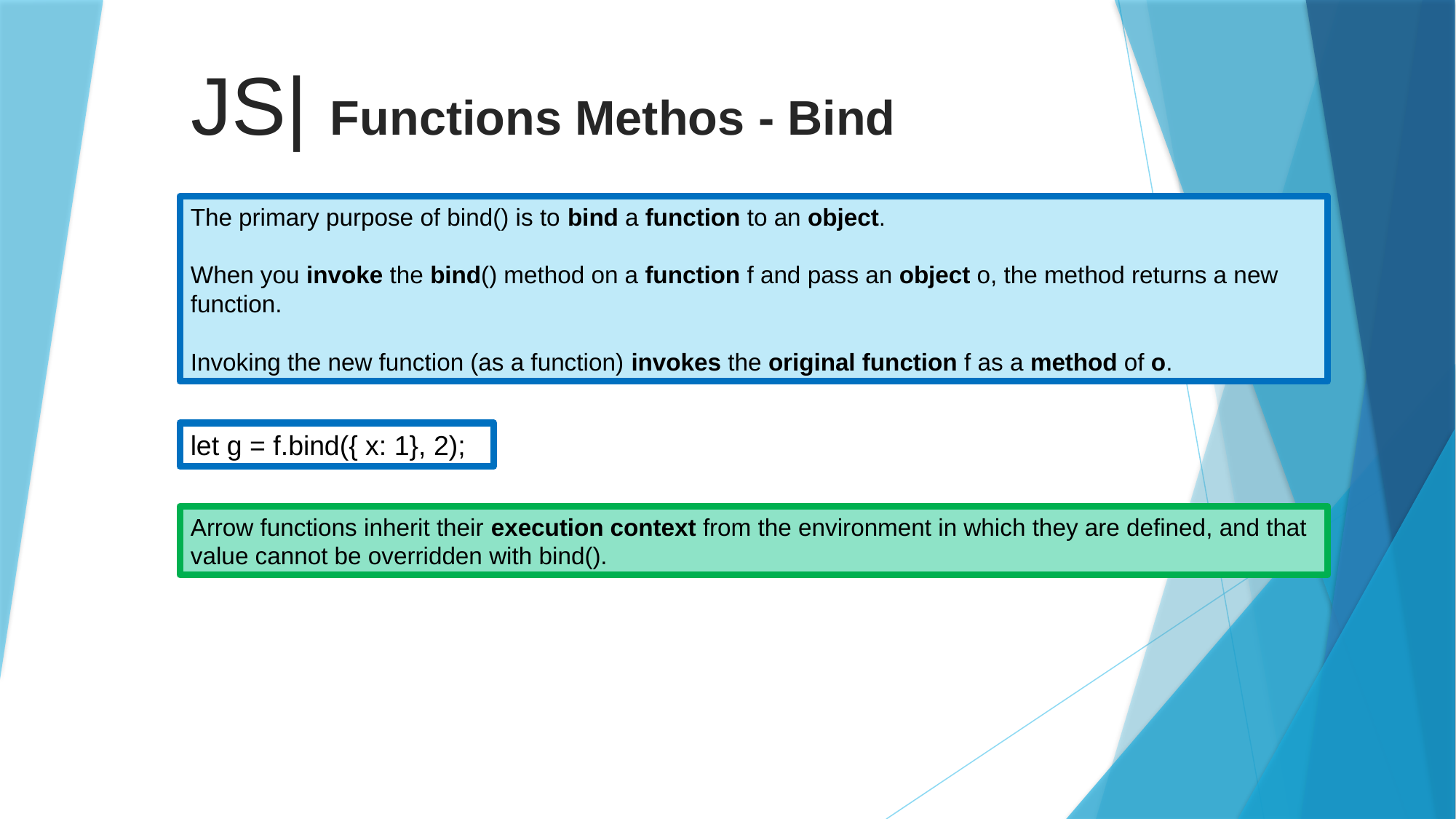

# JS| Functions Methos - Bind
The primary purpose of bind() is to bind a function to an object.

When you invoke the bind() method on a function f and pass an object o, the method returns a new function.

Invoking the new function (as a function) invokes the original function f as a method of o.
let g = f.bind({ x: 1}, 2);
Arrow functions inherit their execution context from the environment in which they are defined, and that value cannot be overridden with bind().